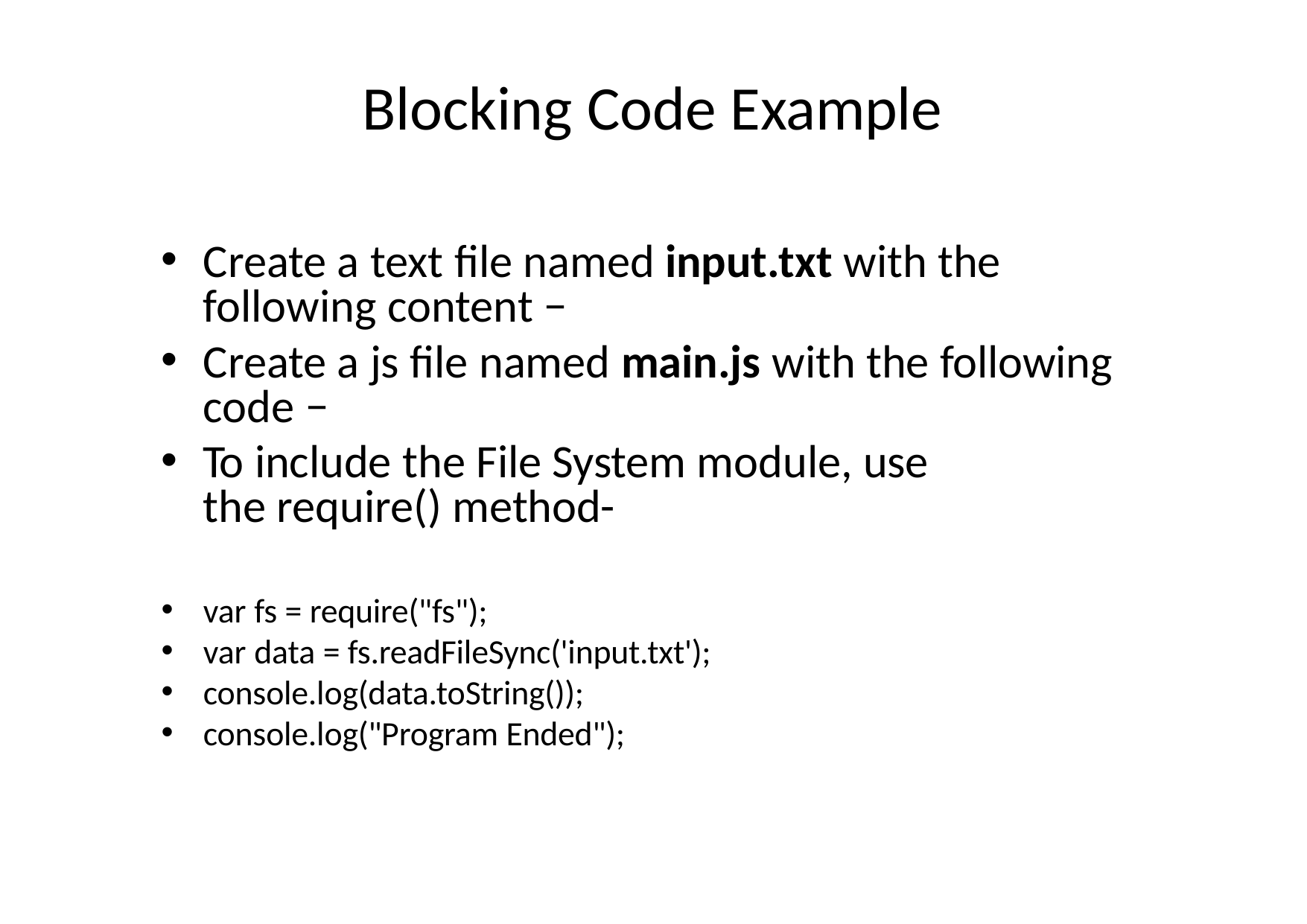

# Blocking Code Example
Create a text file named input.txt with the following content −
Create a js file named main.js with the following code −
To include the File System module, use the require() method-
var fs = require("fs");
var data = fs.readFileSync('input.txt');
console.log(data.toString());
console.log("Program Ended");